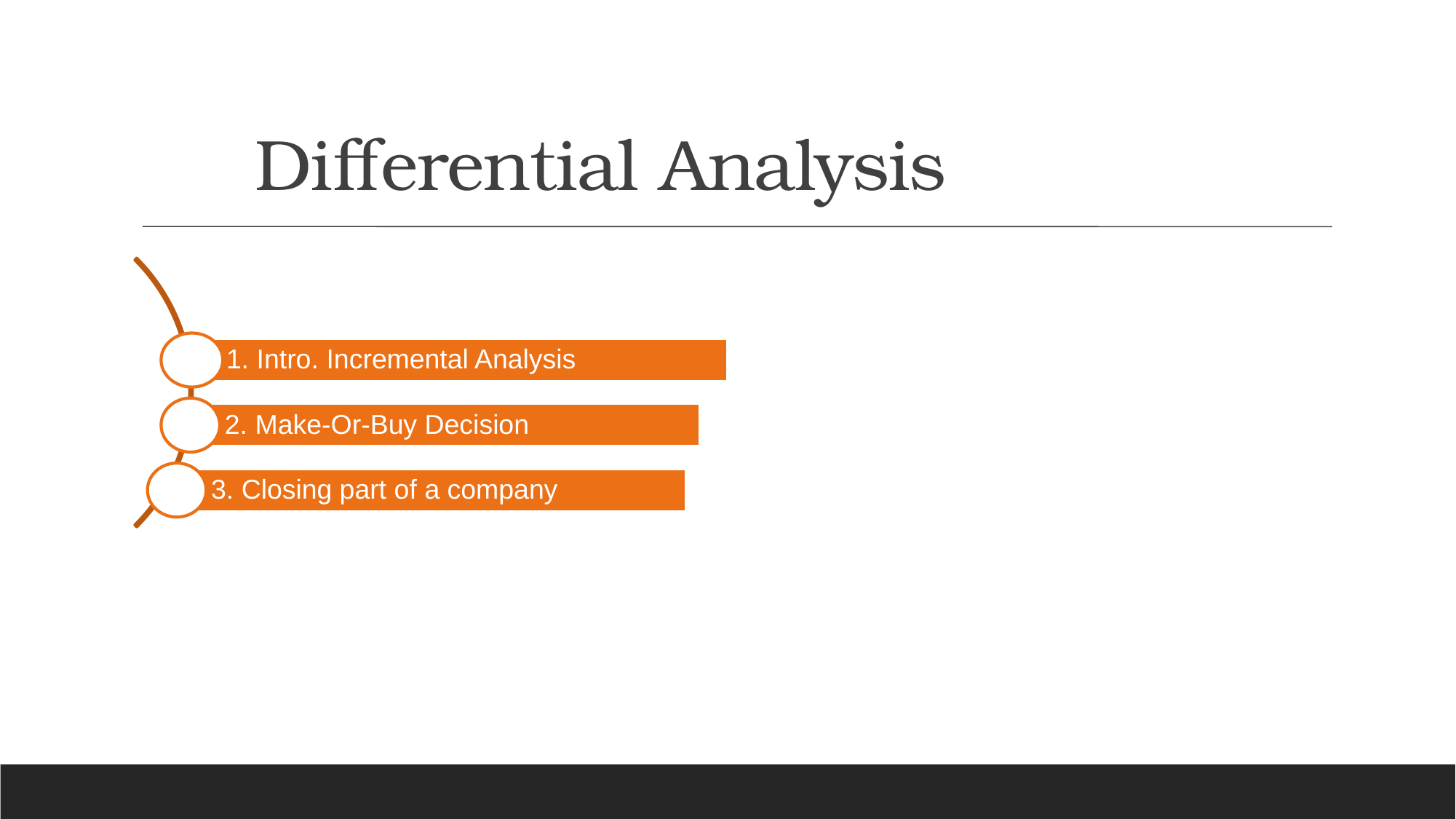

# Differential Analysis

1. Intro. Incremental Analysis

2. Make-Or-Buy Decision

3. Closing part of a company